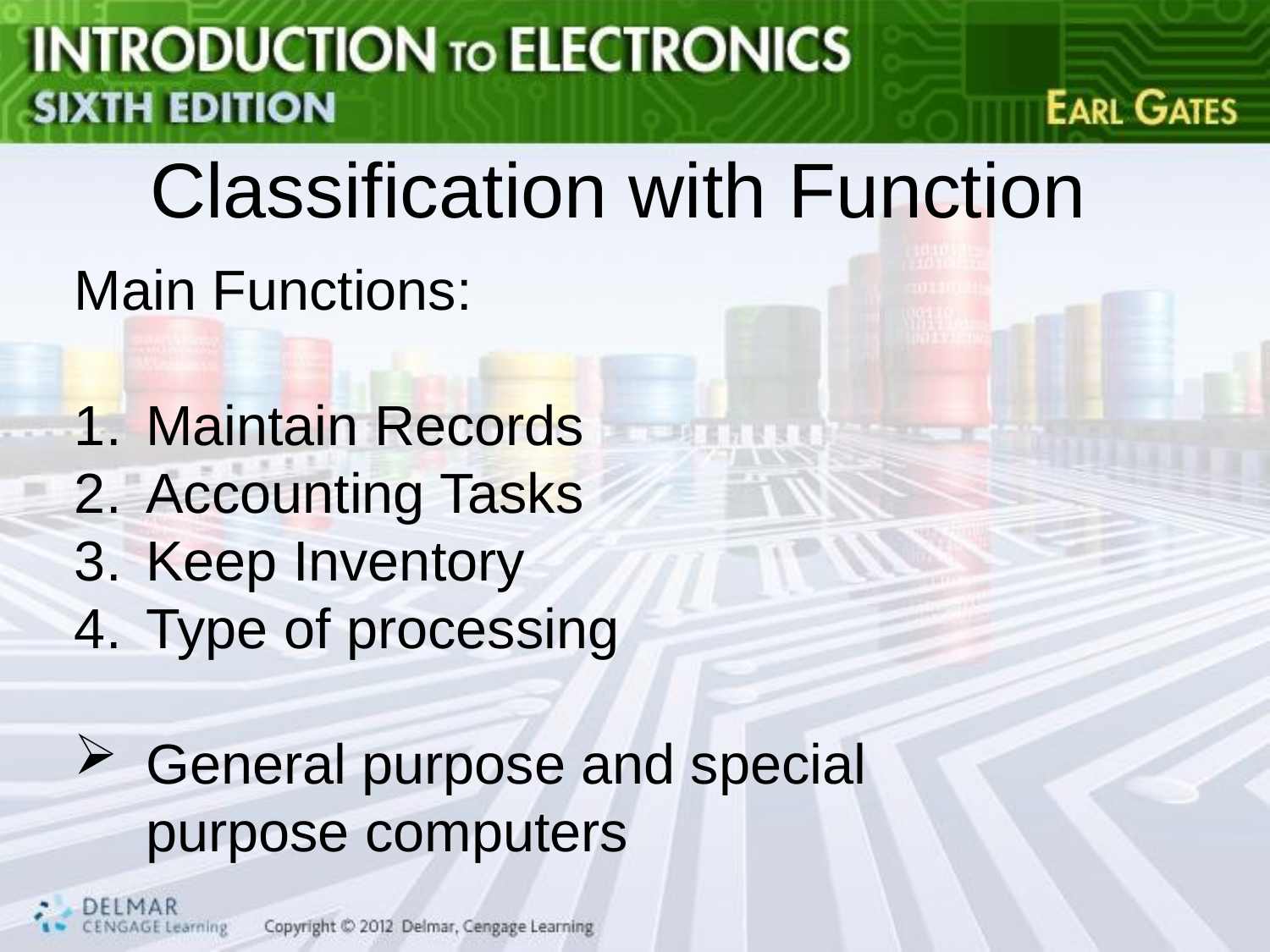

# Classification with Function
Main Functions:

Maintain Records
Accounting Tasks
Keep Inventory
Type of processing

General purpose and special purpose computers